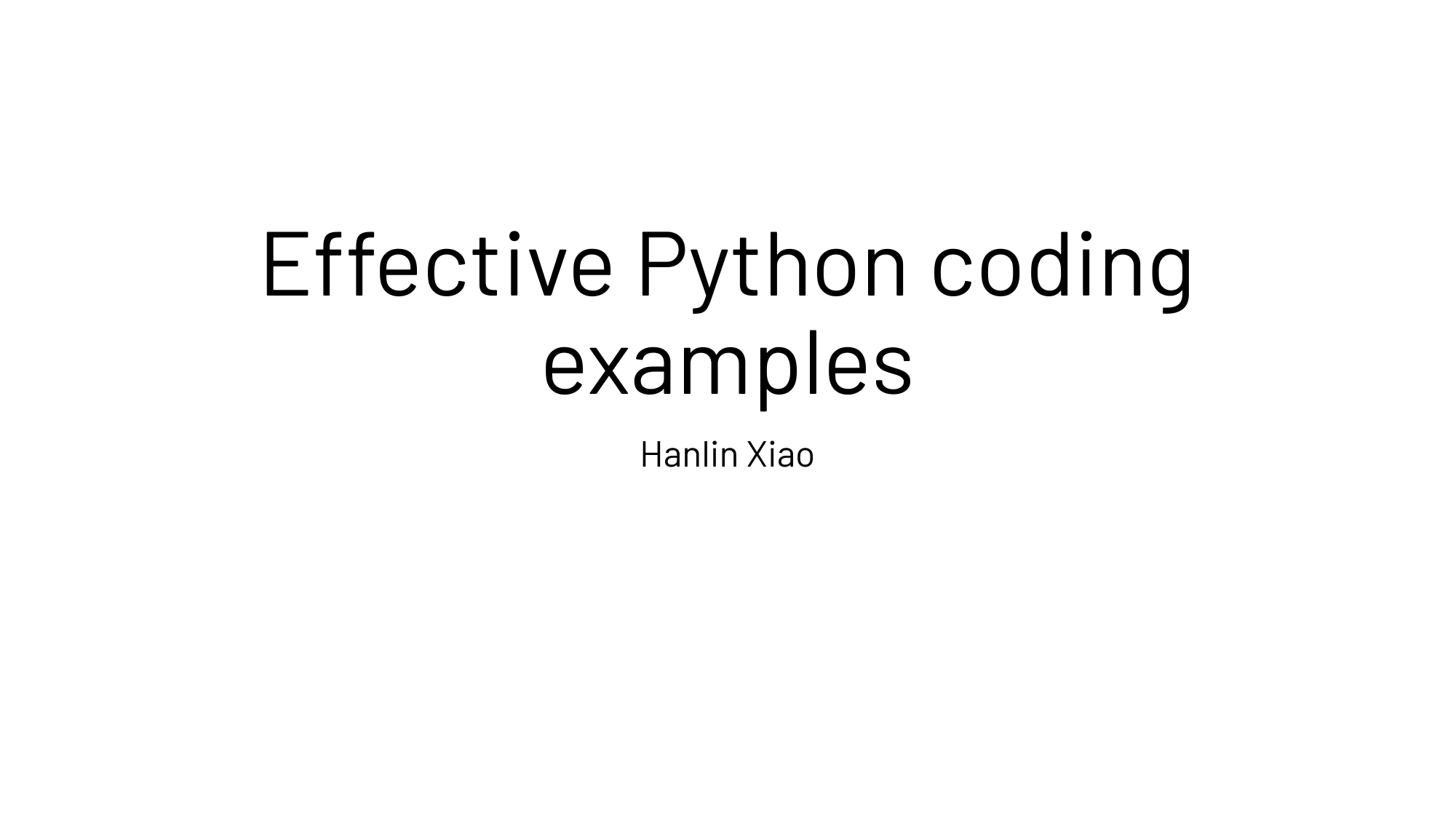

# Effective Python coding examples
Hanlin Xiao